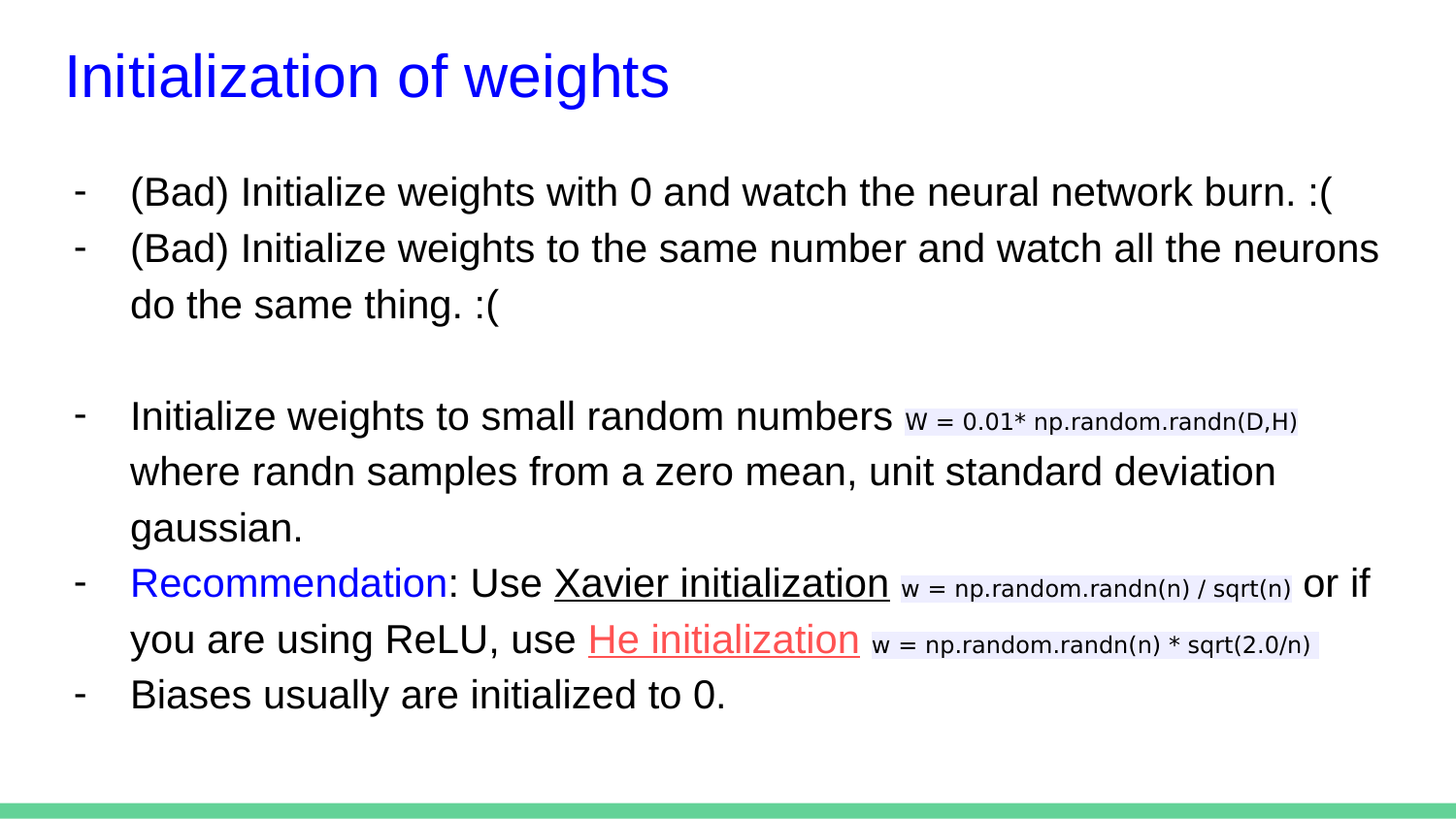

# Initialization of weights
(Bad) Initialize weights with 0 and watch the neural network burn. :(
(Bad) Initialize weights to the same number and watch all the neurons do the same thing. :(
Initialize weights to small random numbers W = 0.01* np.random.randn(D,H) where randn samples from a zero mean, unit standard deviation gaussian.
Recommendation: Use Xavier initialization w = np.random.randn(n) / sqrt(n) or if you are using ReLU, use He initialization w = np.random.randn(n) * sqrt(2.0/n)
Biases usually are initialized to 0.